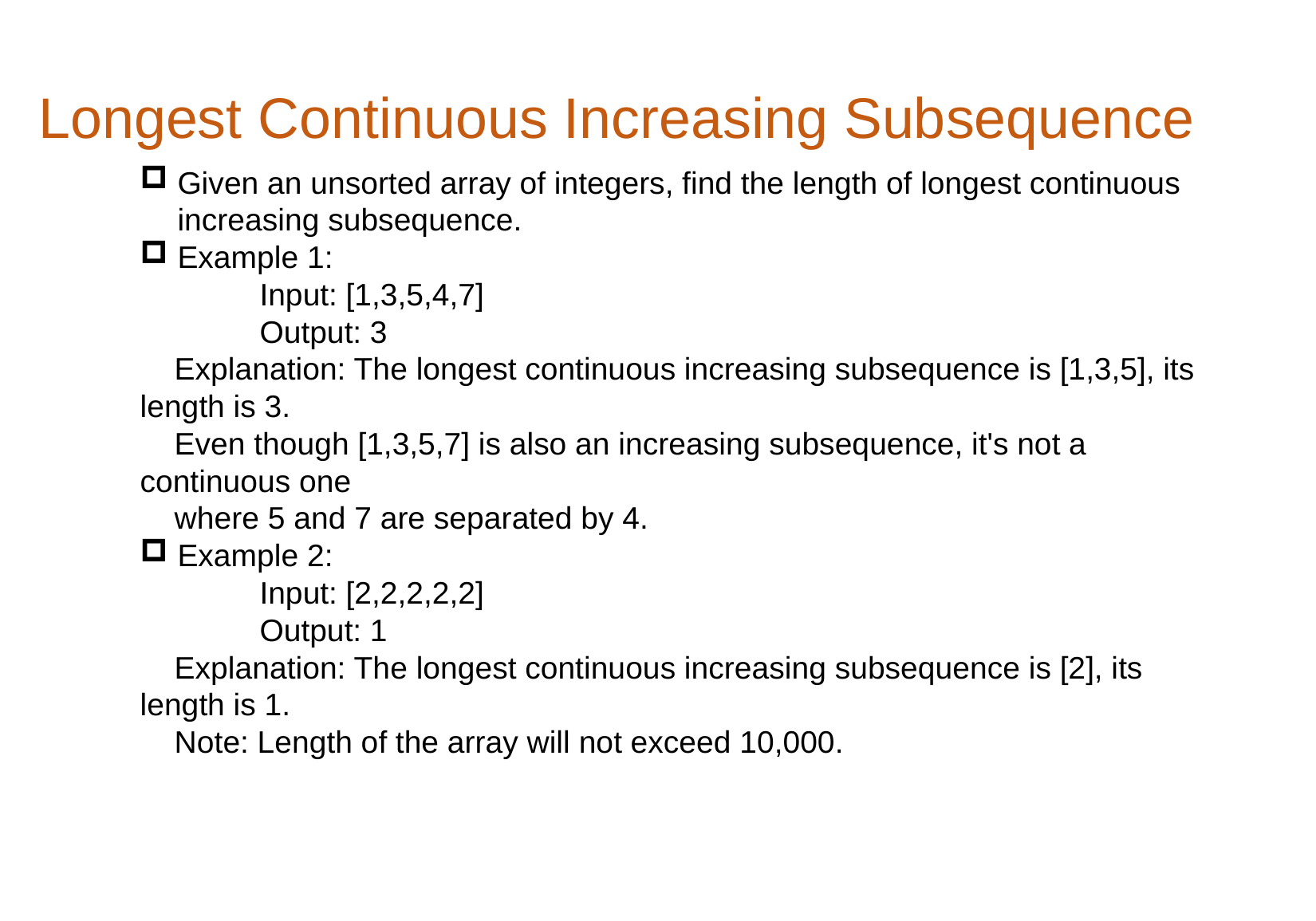

Longest Continuous Increasing Subsequence
Given an unsorted array of integers, find the length of longest continuous increasing subsequence.
Example 1:
	Input: [1,3,5,4,7]
	Output: 3
    Explanation: The longest continuous increasing subsequence is [1,3,5], its length is 3.
    Even though [1,3,5,7] is also an increasing subsequence, it's not a continuous one
    where 5 and 7 are separated by 4.
Example 2:
	Input: [2,2,2,2,2]
	Output: 1
    Explanation: The longest continuous increasing subsequence is [2], its length is 1.
    Note: Length of the array will not exceed 10,000.